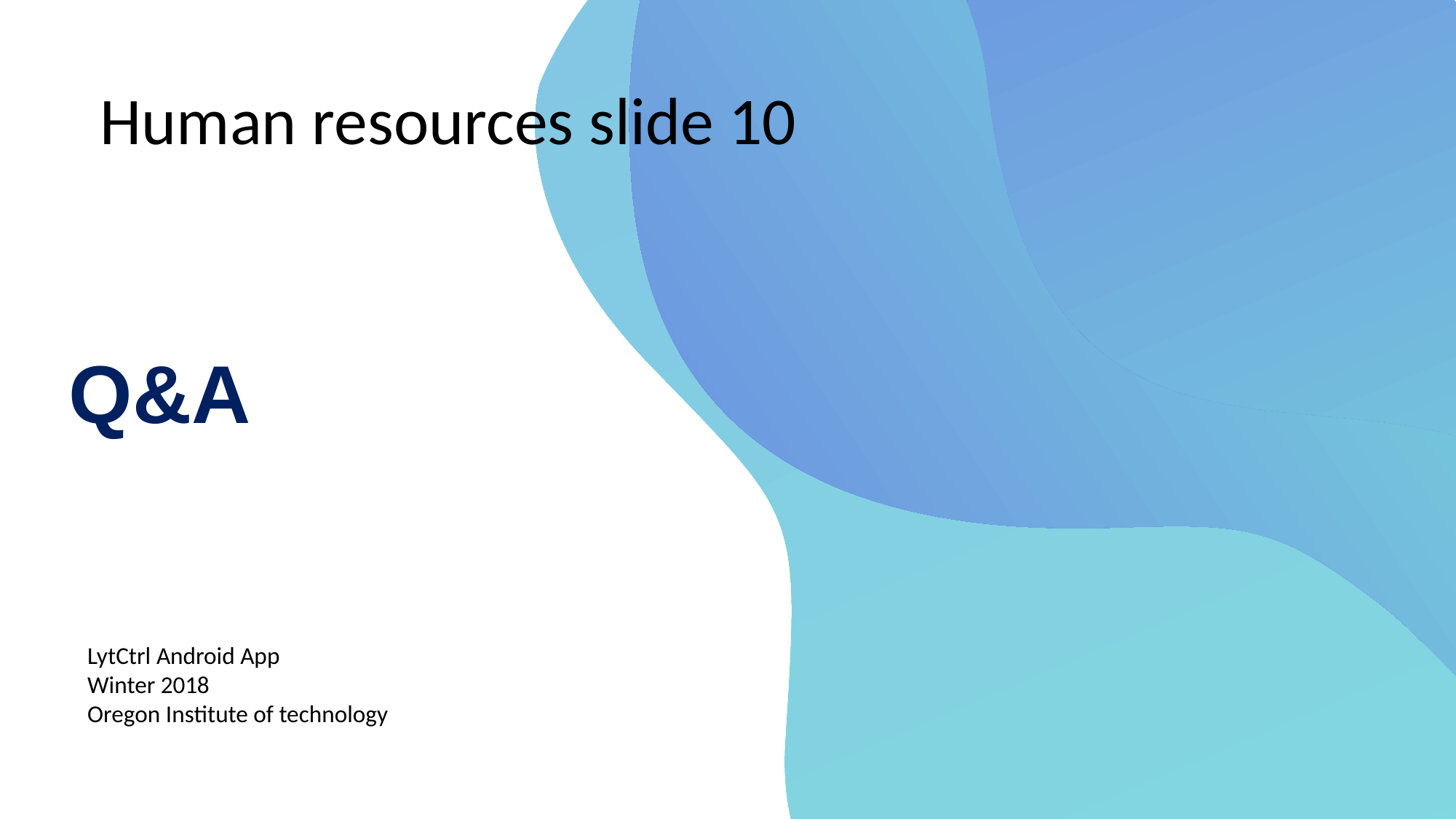

# Human resources slide 10
Q&A
LytCtrl Android App
Winter 2018
Oregon Institute of technology